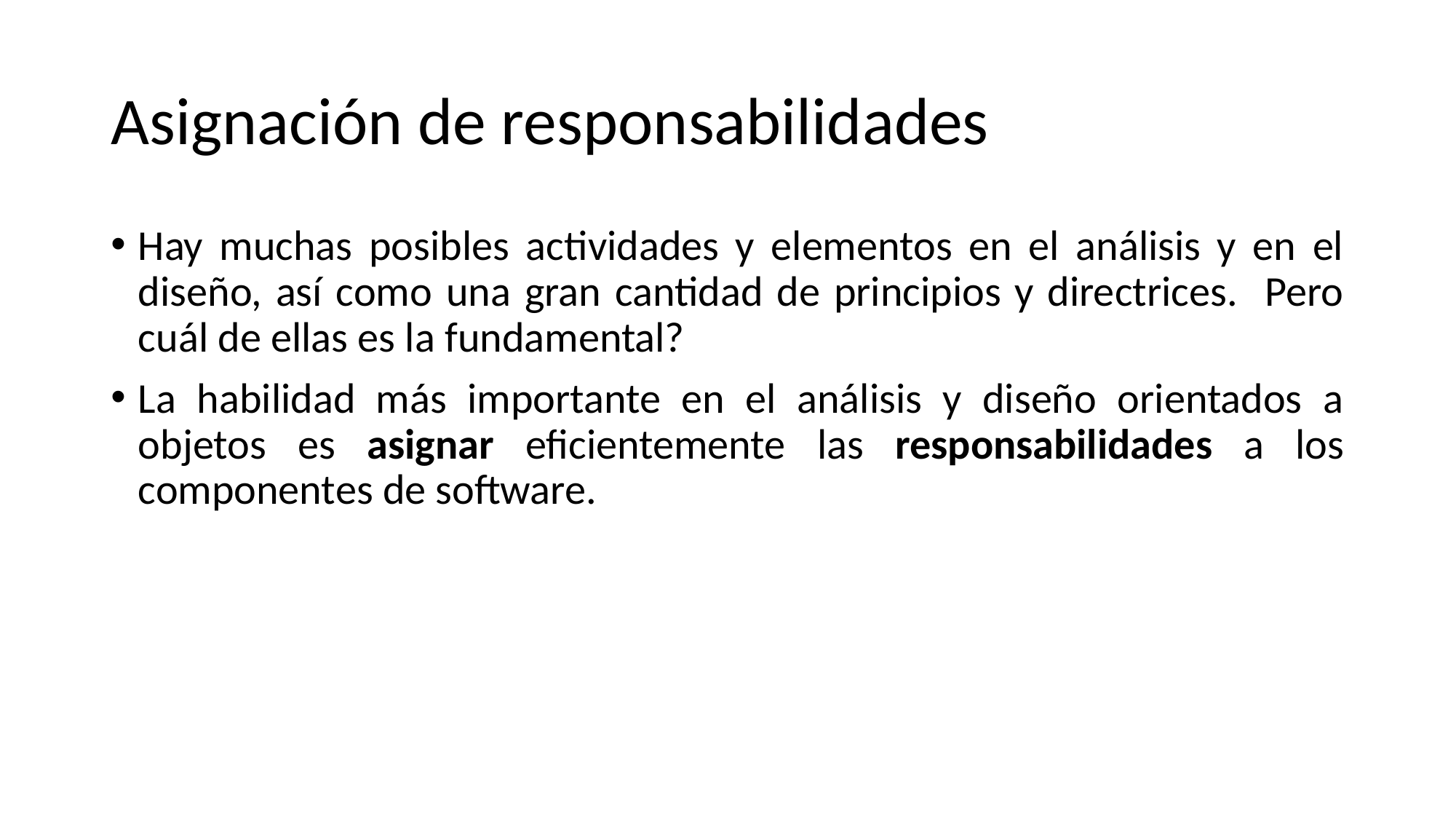

# Asignación de responsabilidades
Hay muchas posibles actividades y elementos en el análisis y en el diseño, así como una gran cantidad de principios y directrices.  Pero cuál de ellas es la fundamental?
La habilidad más importante en el análisis y diseño orientados a objetos es asignar eficientemente las responsabilidades a los componentes de software.